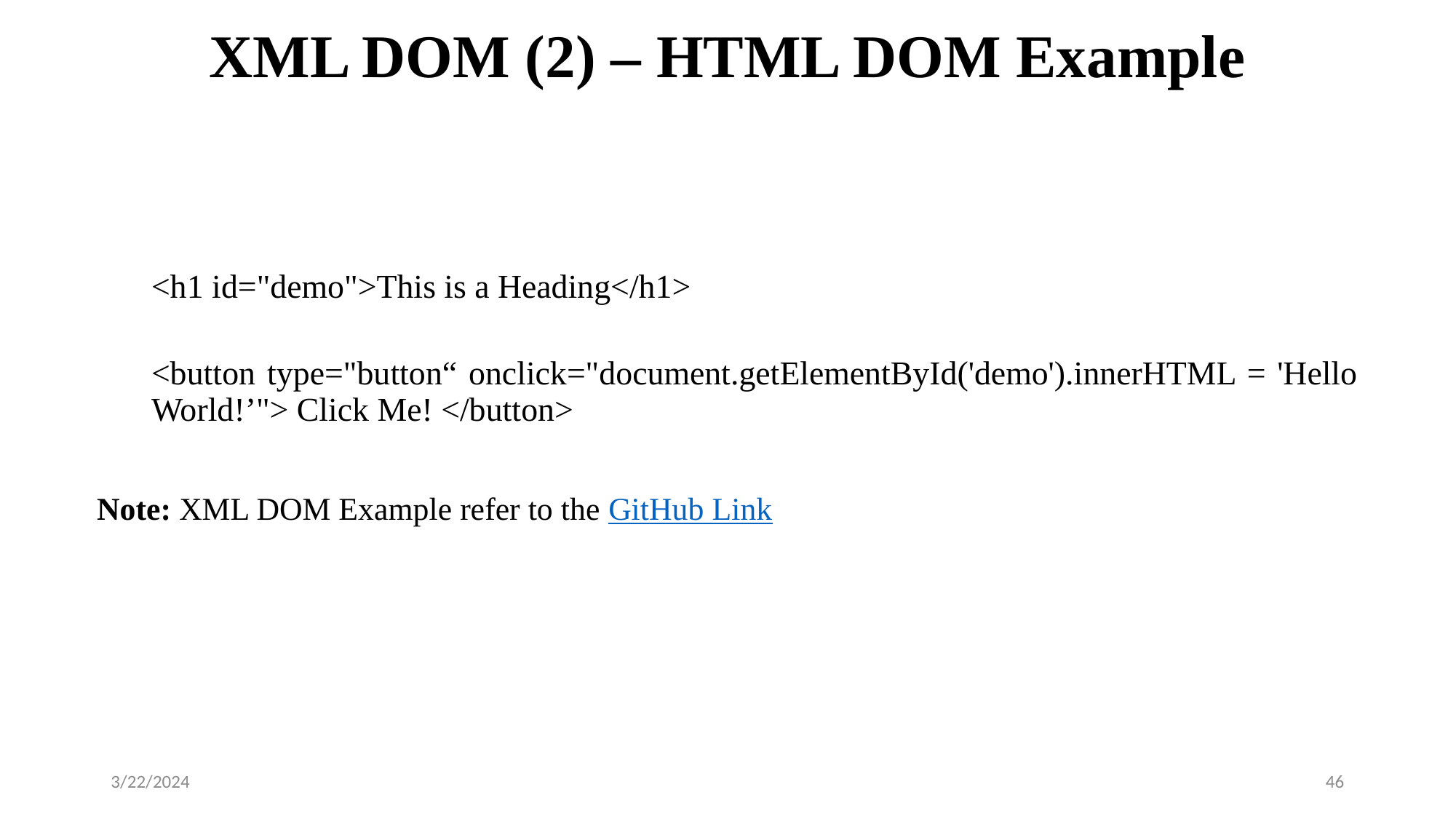

# XML DOM (2) – HTML DOM Example
<h1 id="demo">This is a Heading</h1>

<button type="button“ onclick="document.getElementById('demo').innerHTML = 'Hello World!’"> Click Me! </button>

Note: XML DOM Example refer to the GitHub Link

3/22/2024
46